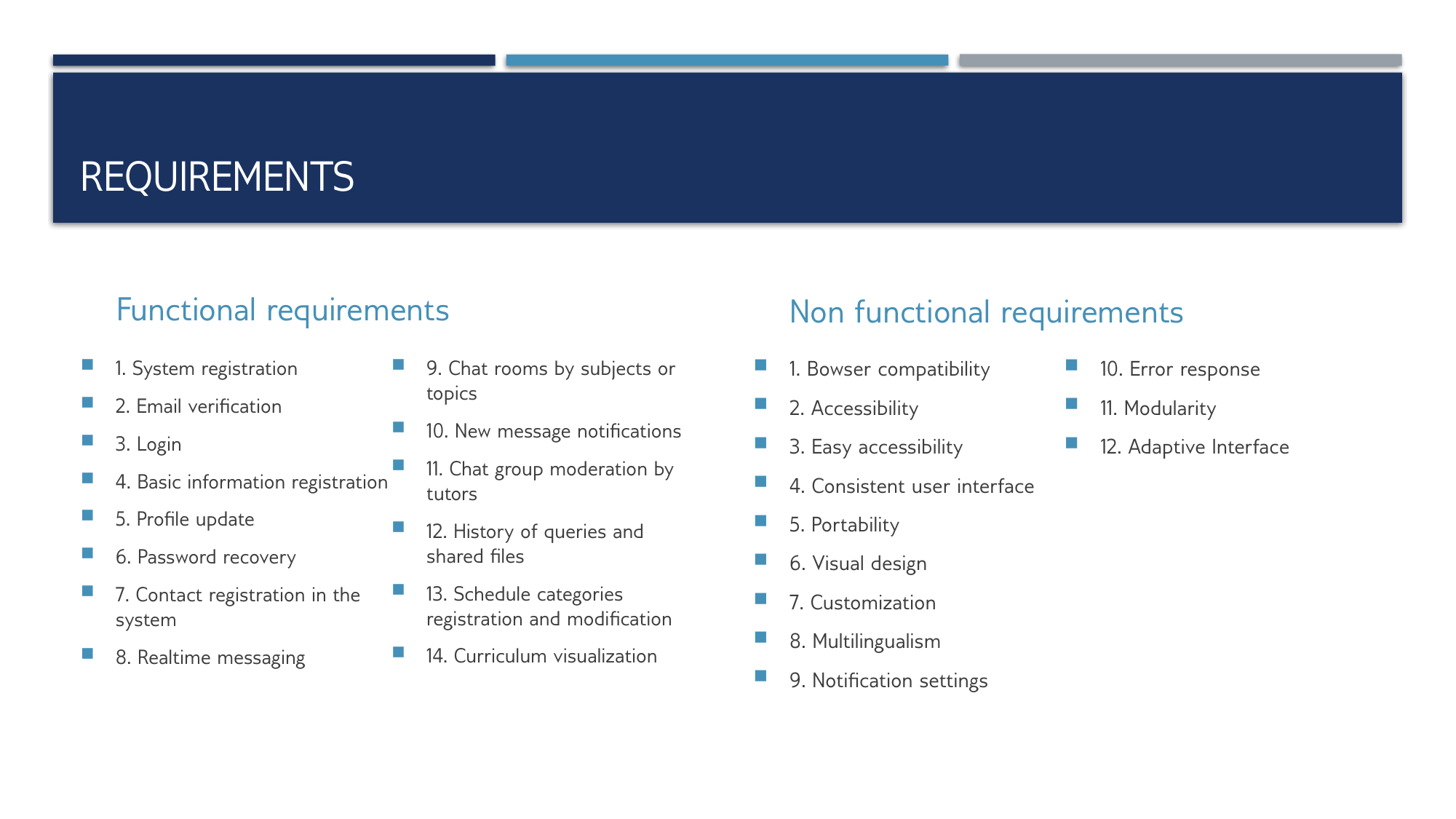

# Requirements
Functional requirements
Non functional requirements
1. System registration
2. Email verification
3. Login
4. Basic information registration
5. Profile update
6. Password recovery
7. Contact registration in the system
8. Realtime messaging
9. Chat rooms by subjects or topics
10. New message notifications
11. Chat group moderation by tutors
12. History of queries and shared files
13. Schedule categories registration and modification
14. Curriculum visualization
1. Bowser compatibility
2. Accessibility
3. Easy accessibility
4. Consistent user interface
5. Portability
6. Visual design
7. Customization
8. Multilingualism
9. Notification settings
10. Error response
11. Modularity
12. Adaptive Interface